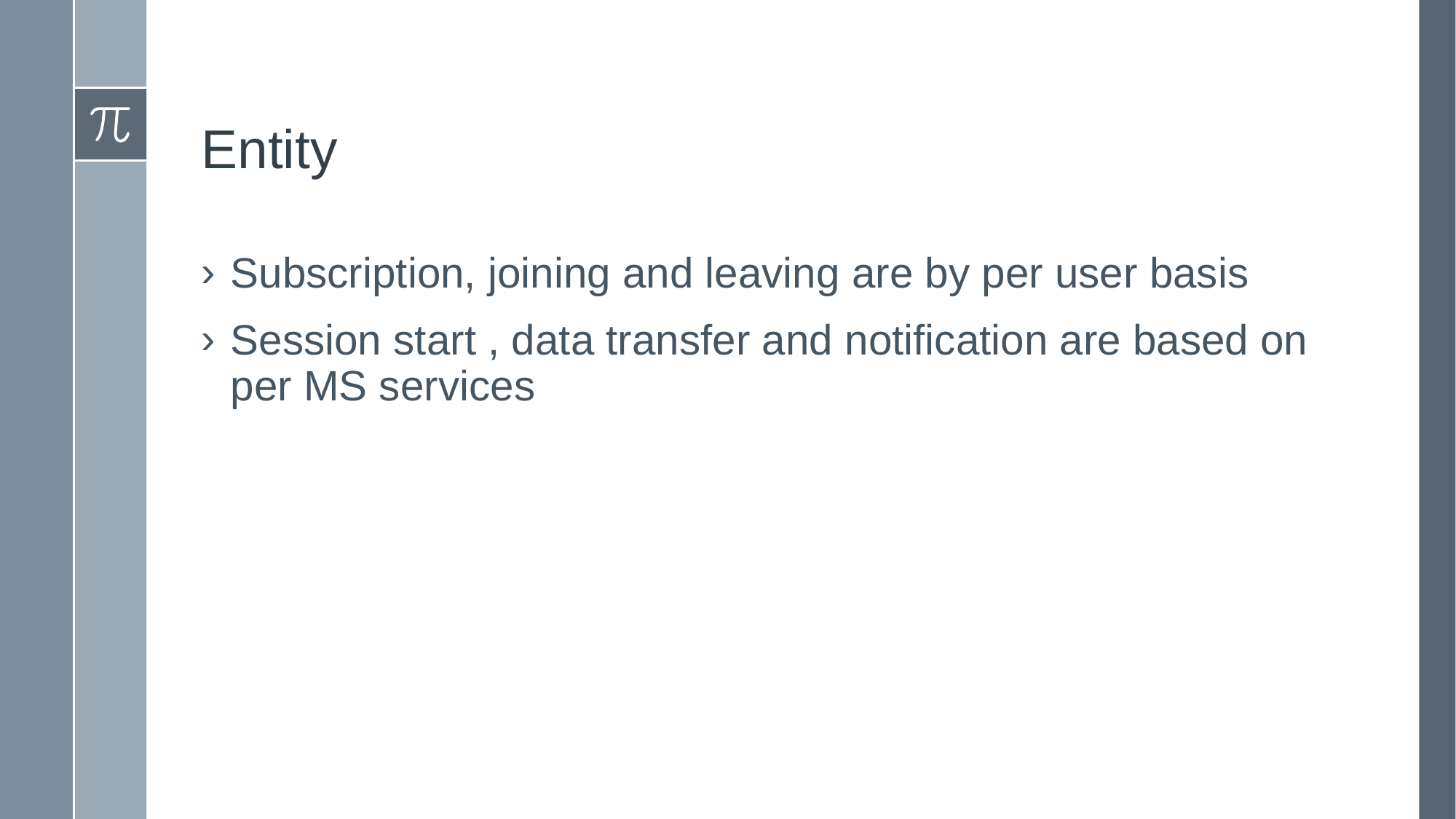

# Entity
Subscription, joining and leaving are by per user basis
Session start , data transfer and notification are based on per MS services